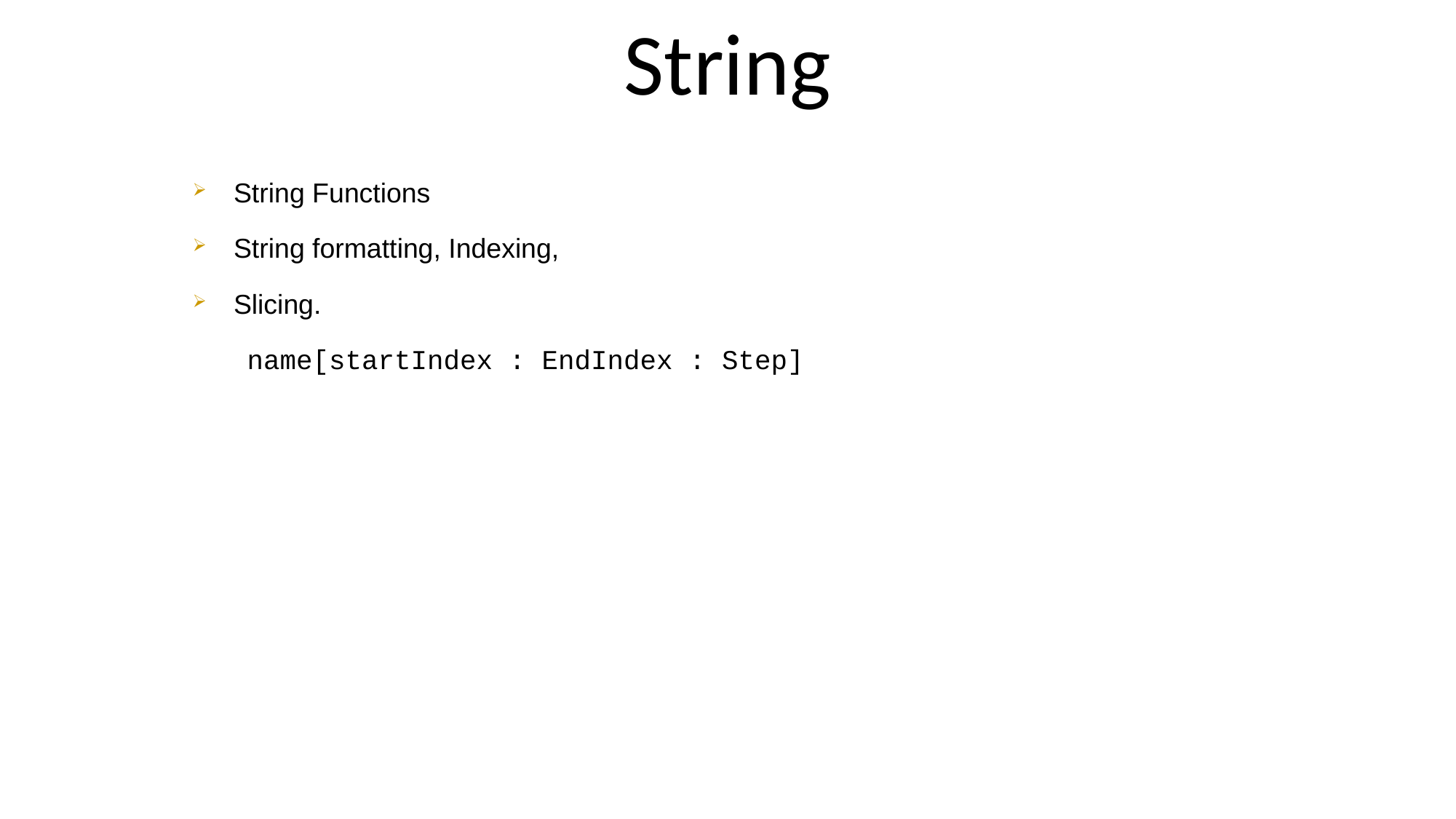

String
String Functions
String formatting, Indexing,
Slicing.
name[startIndex : EndIndex : Step]